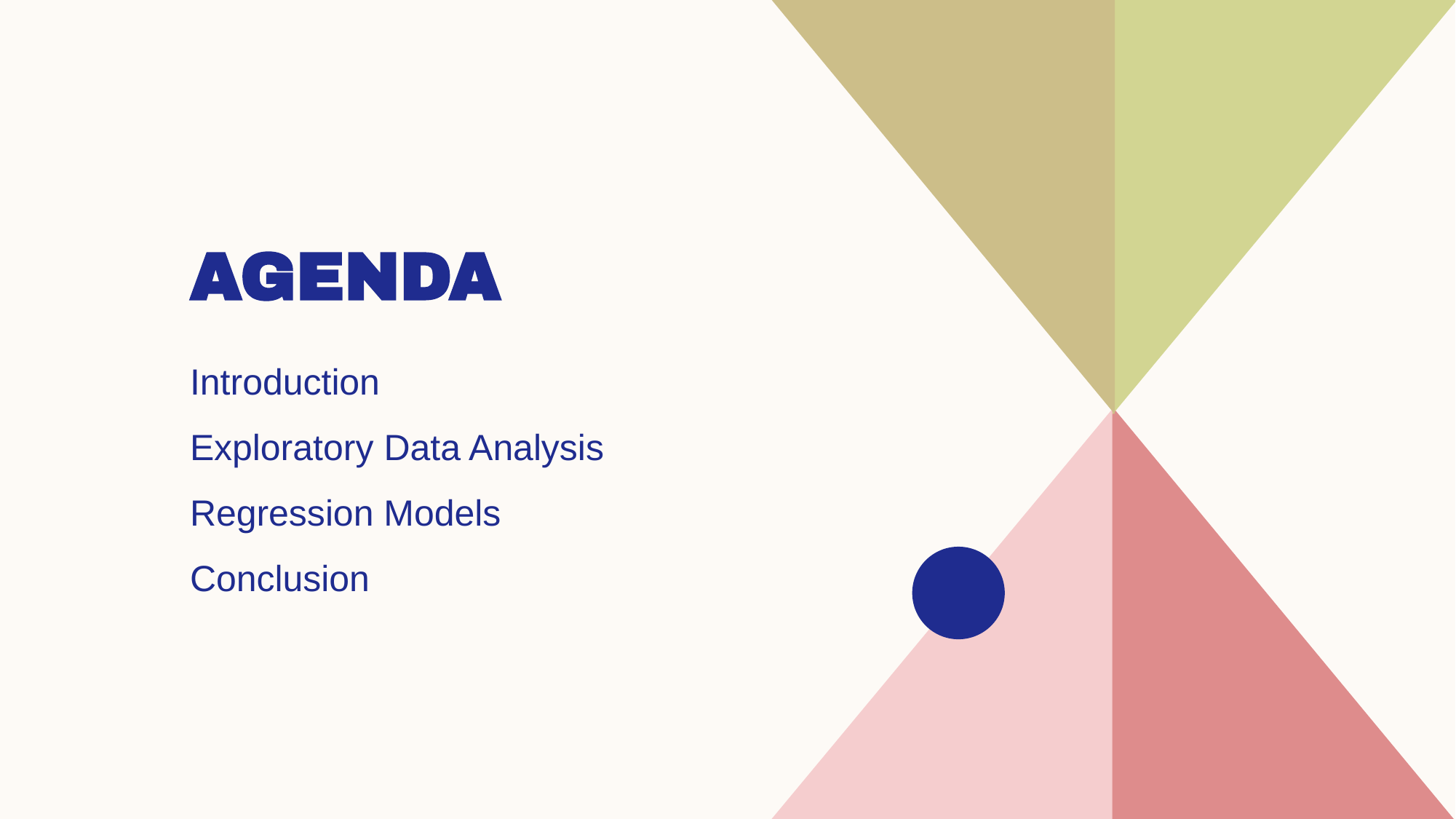

# AGENDA
Introduction​
Exploratory Data Analysis
​Regression Models
​Conclusion​